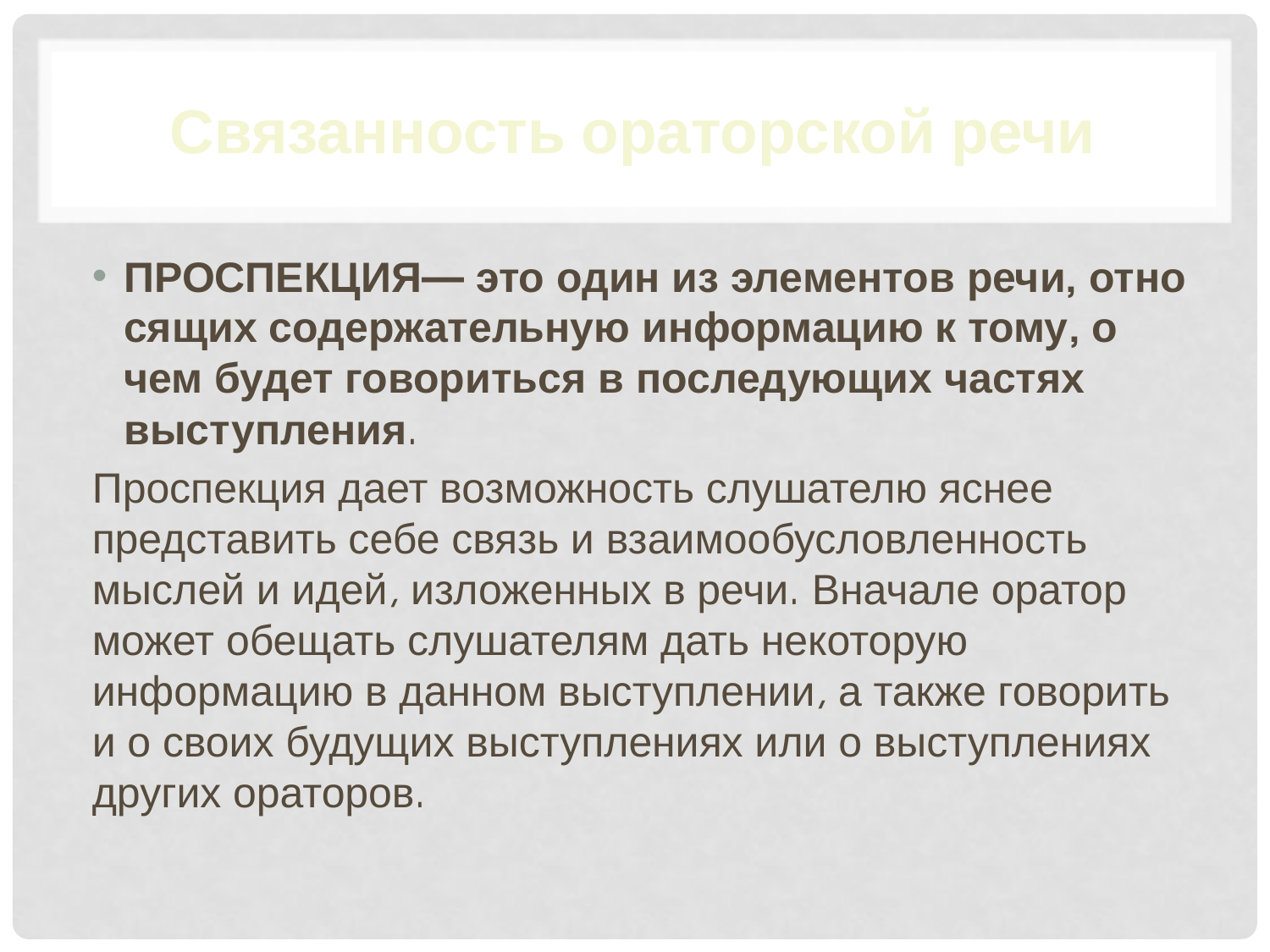

# Связанность ораторской речи
ПРОСПЕКЦИЯ— это один из элементов речи, отно­сящих содержательную информацию к тому, о чем будет гово­риться в последующих частях выступления.
Проспекция дает воз­можность слушателю яснее представить себе связь и взаимообусловленность мыслей и идей, изложенных в речи. Вначале оратор может обещать слушателям дать некоторую информацию в данном выступлении, а также говорить и о своих будущих выступлениях или о выступлениях других ораторов.